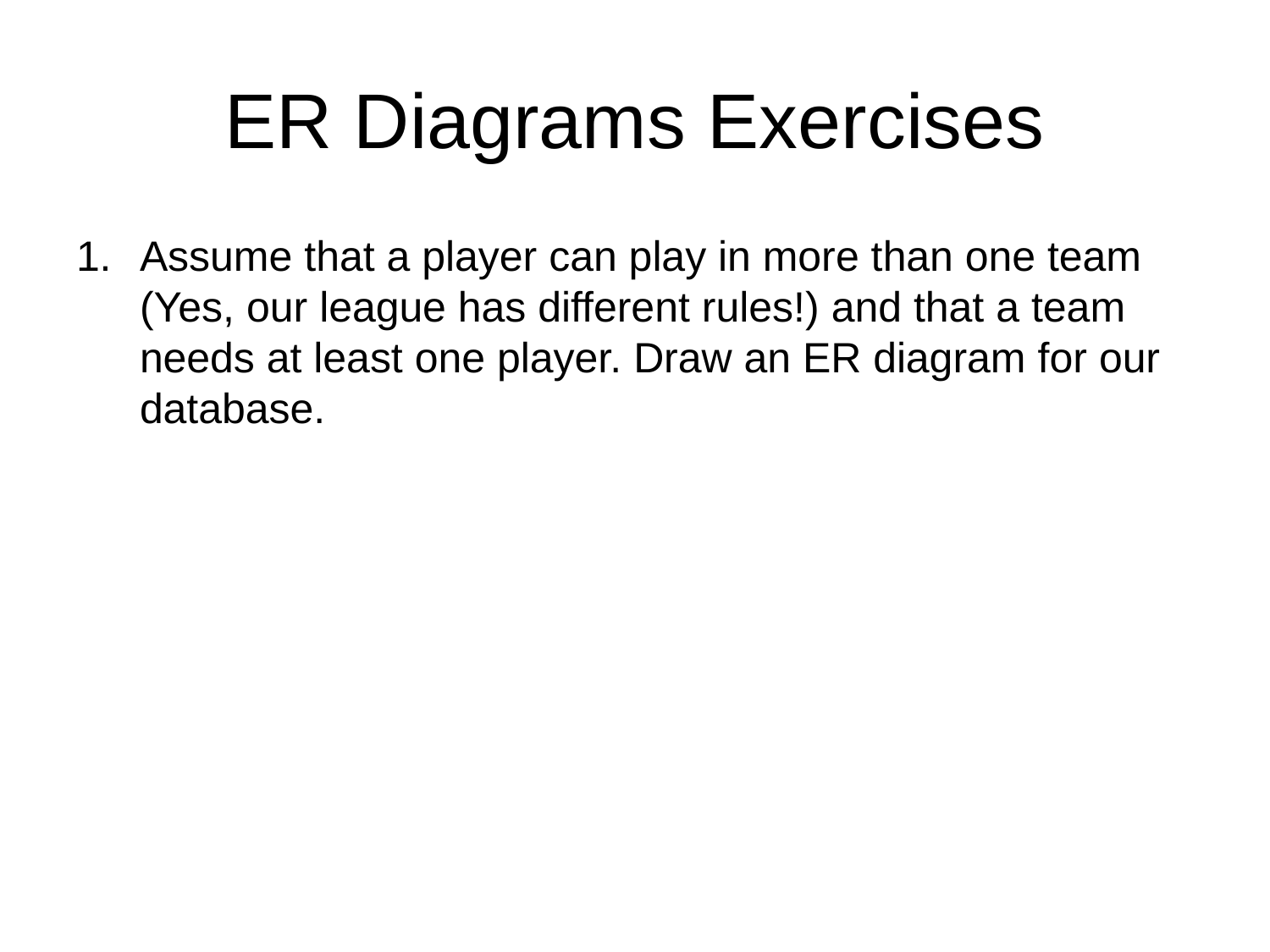

# ER Diagrams Exercises
Assume that a player can play in more than one team (Yes, our league has different rules!) and that a team needs at least one player. Draw an ER diagram for our database.